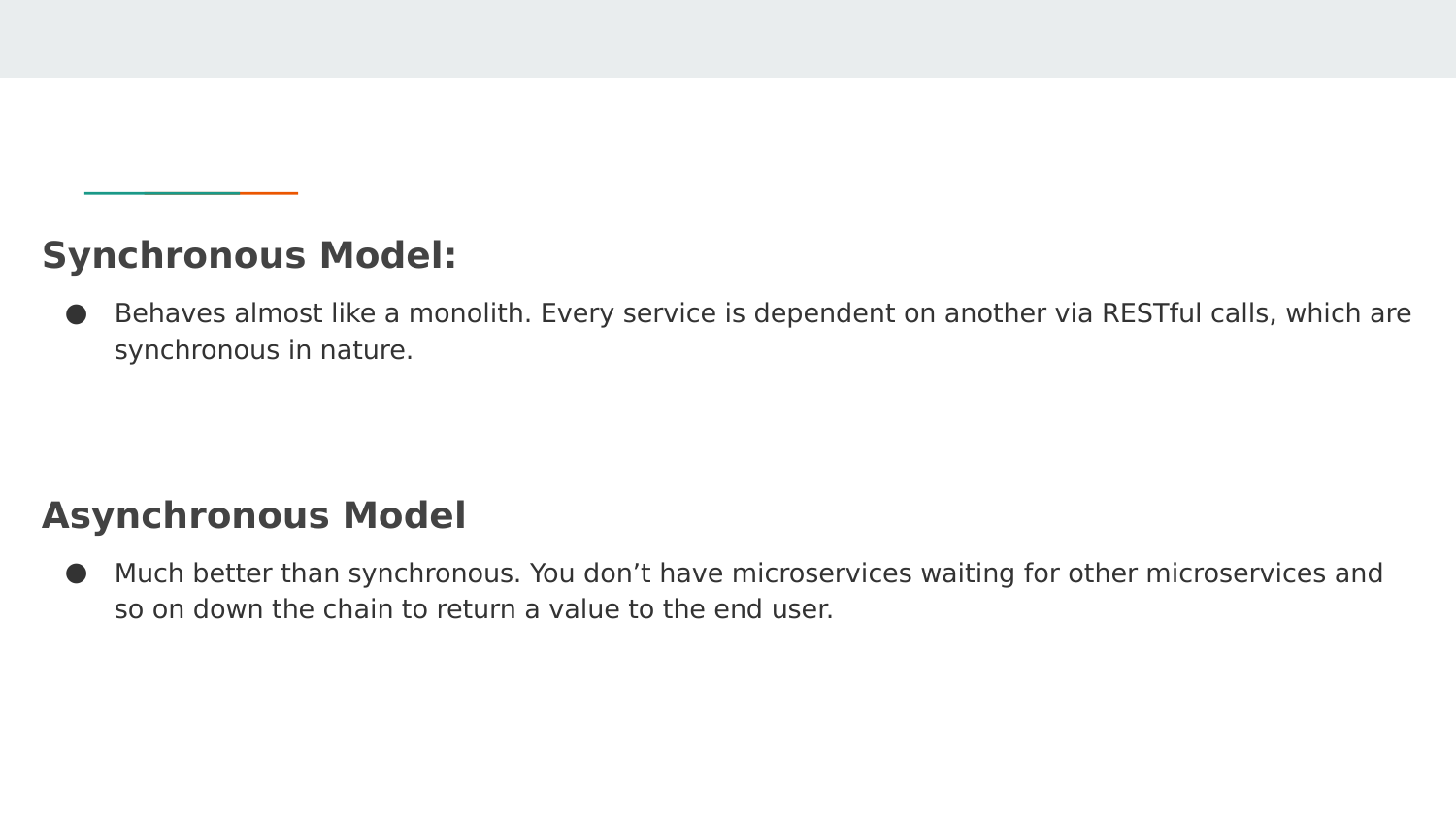

Synchronous Model:
Behaves almost like a monolith. Every service is dependent on another via RESTful calls, which are synchronous in nature.

Asynchronous Model
Much better than synchronous. You don’t have microservices waiting for other microservices and so on down the chain to return a value to the end user.